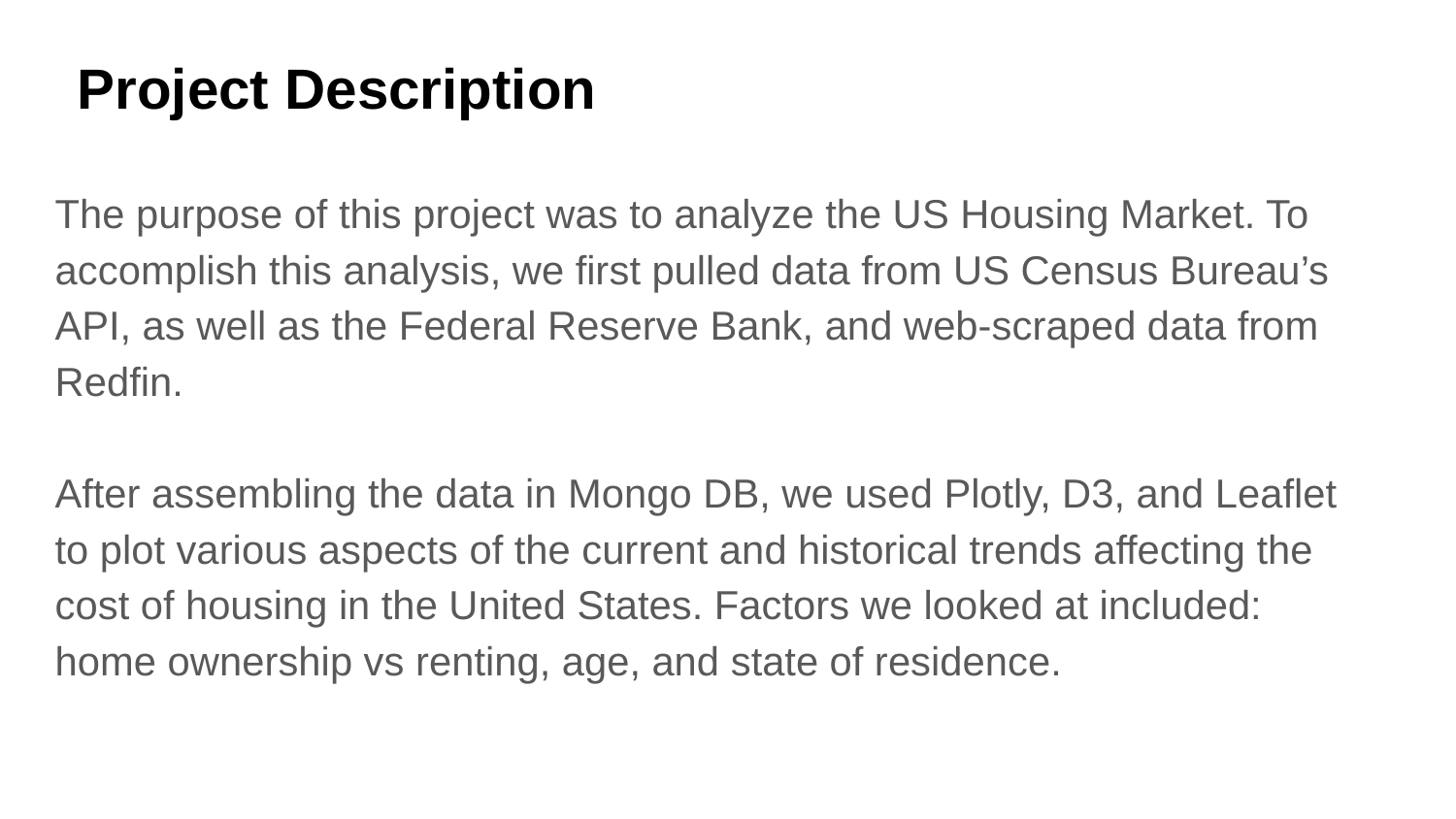

# Project Description
The purpose of this project was to analyze the US Housing Market. To accomplish this analysis, we first pulled data from US Census Bureau’s API, as well as the Federal Reserve Bank, and web-scraped data from Redfin.

After assembling the data in Mongo DB, we used Plotly, D3, and Leaflet to plot various aspects of the current and historical trends affecting the cost of housing in the United States. Factors we looked at included: home ownership vs renting, age, and state of residence.